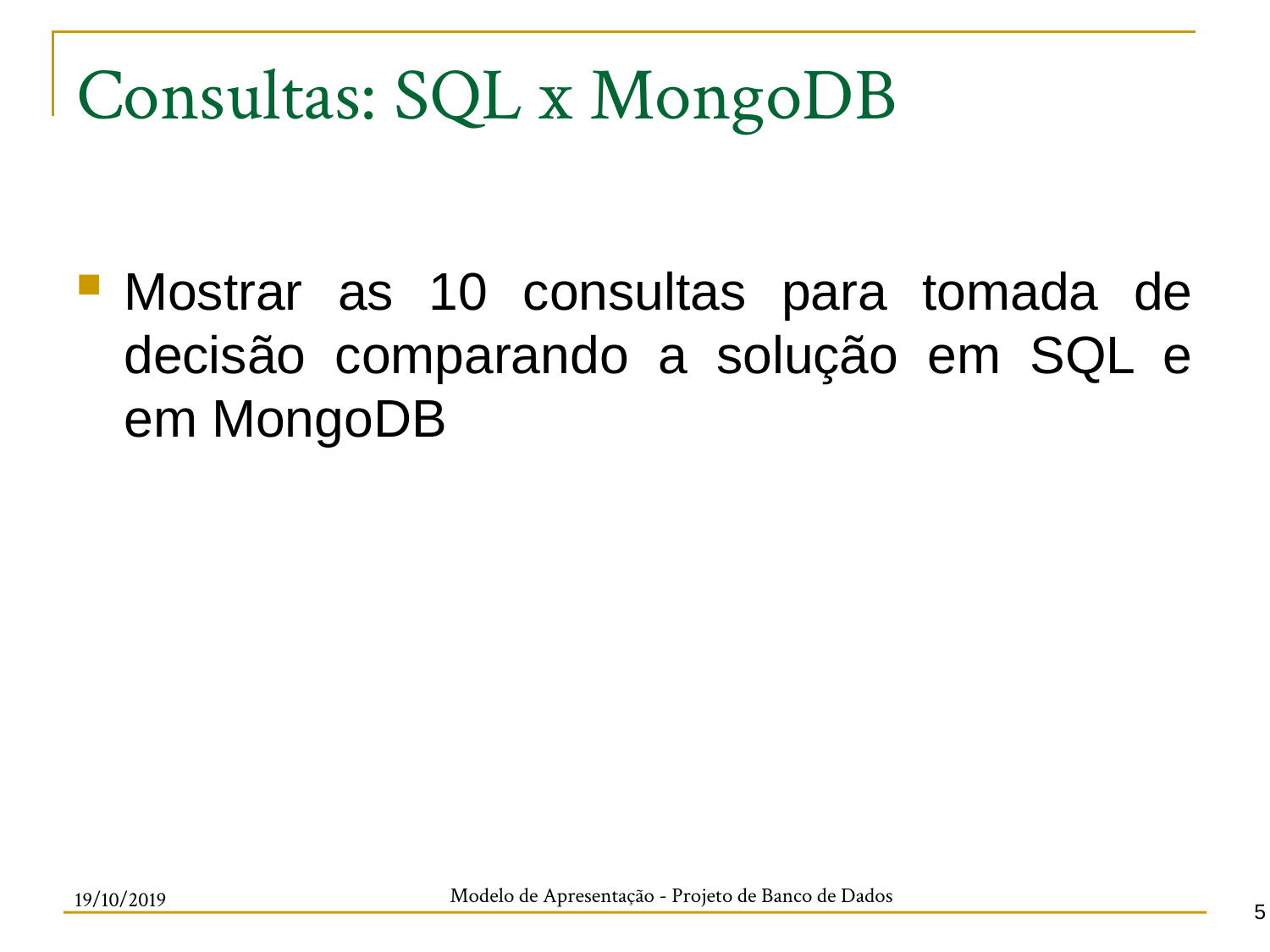

# Consultas: SQL x MongoDB
Mostrar as 10 consultas para tomada de decisão comparando a solução em SQL e em MongoDB
Modelo de Apresentação - Projeto de Banco de Dados
19/10/2019
5